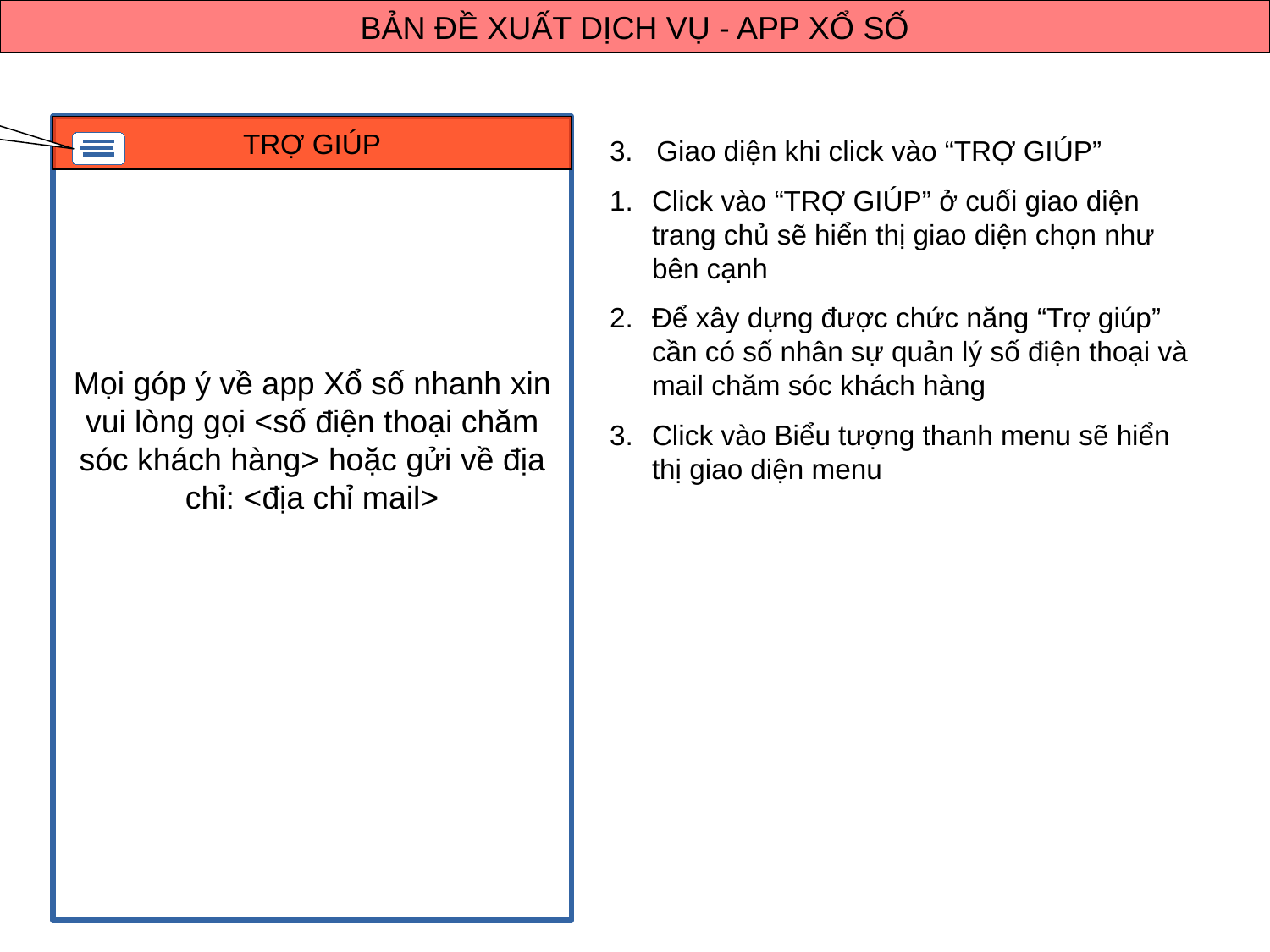

BẢN ĐỀ XUẤT DỊCH VỤ - APP XỔ SỐ

Biểu tượng thanh menu

TRỢ GIÚP
3.   Giao diện khi click vào “TRỢ GIÚP”
Click vào “TRỢ GIÚP” ở cuối giao diện trang chủ sẽ hiển thị giao diện chọn như bên cạnh
Để xây dựng được chức năng “Trợ giúp” cần có số nhân sự quản lý số điện thoại và mail chăm sóc khách hàng
Click vào Biểu tượng thanh menu sẽ hiển thị giao diện menu

Mọi góp ý về app Xổ số nhanh xin vui lòng gọi <số điện thoại chăm sóc khách hàng> hoặc gửi về địa chỉ: <địa chỉ mail>